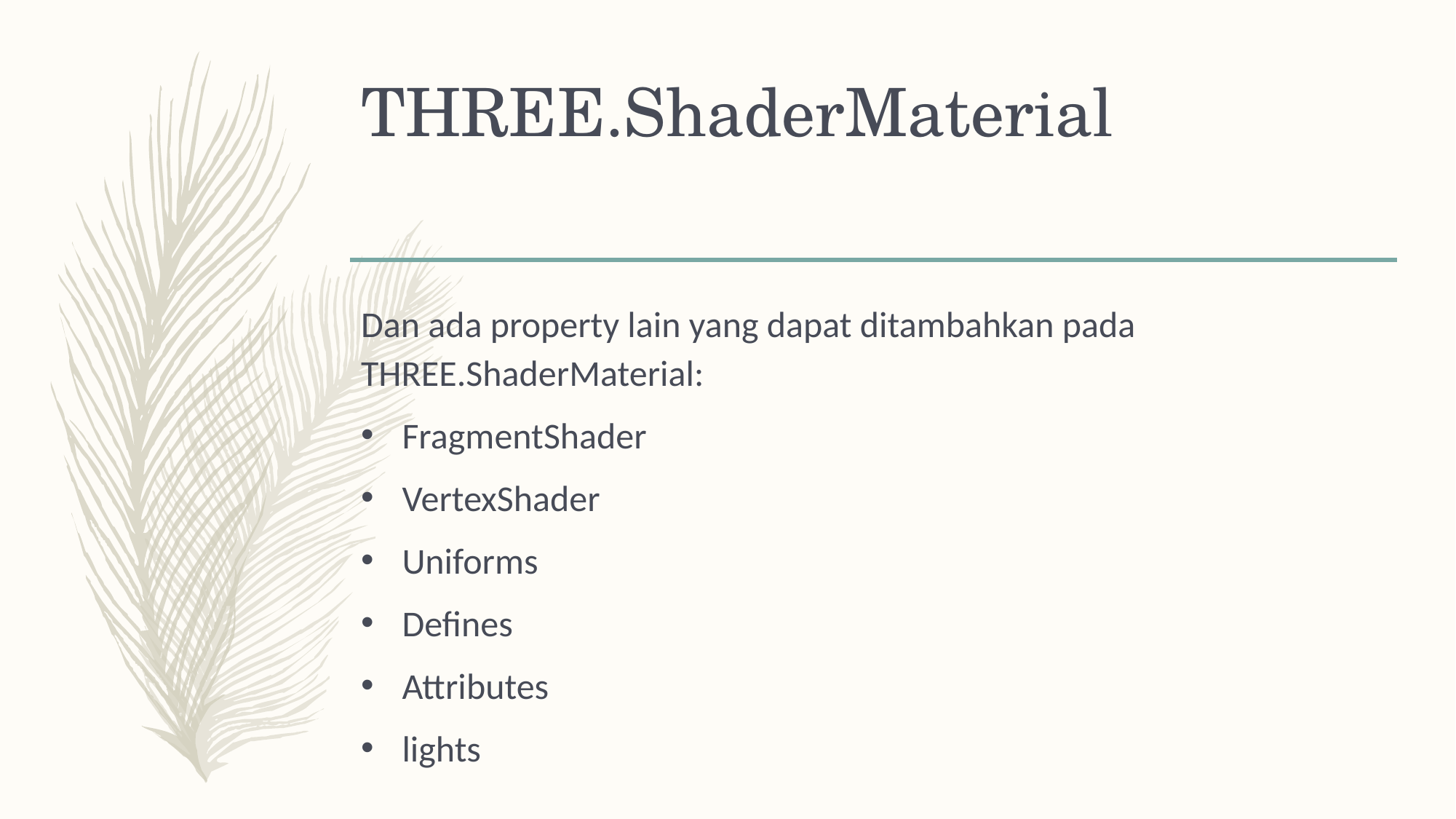

# THREE.ShaderMaterial
Dan ada property lain yang dapat ditambahkan pada THREE.ShaderMaterial:
FragmentShader
VertexShader
Uniforms
Defines
Attributes
lights